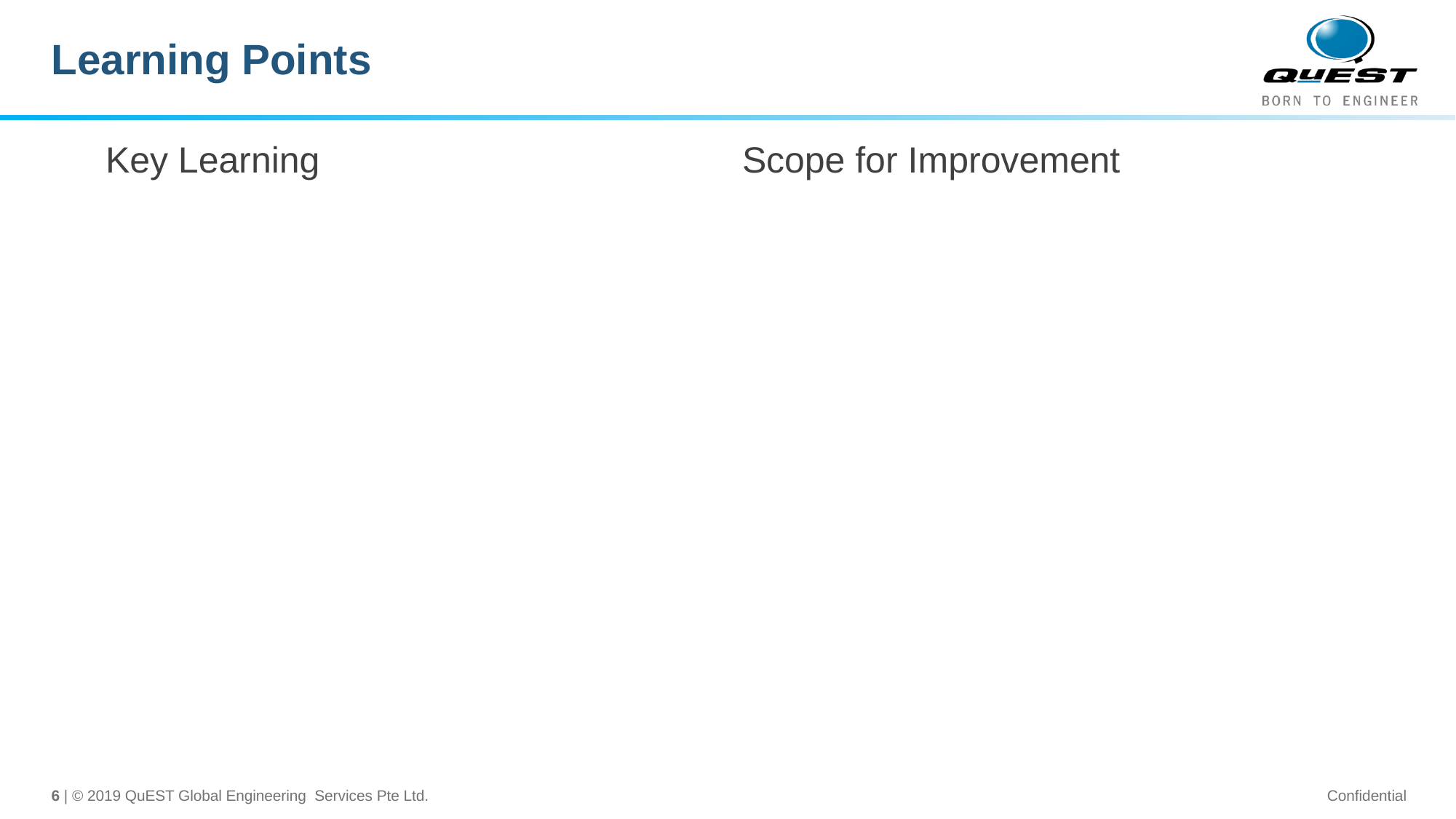

# Learning Points
Key Learning
Scope for Improvement